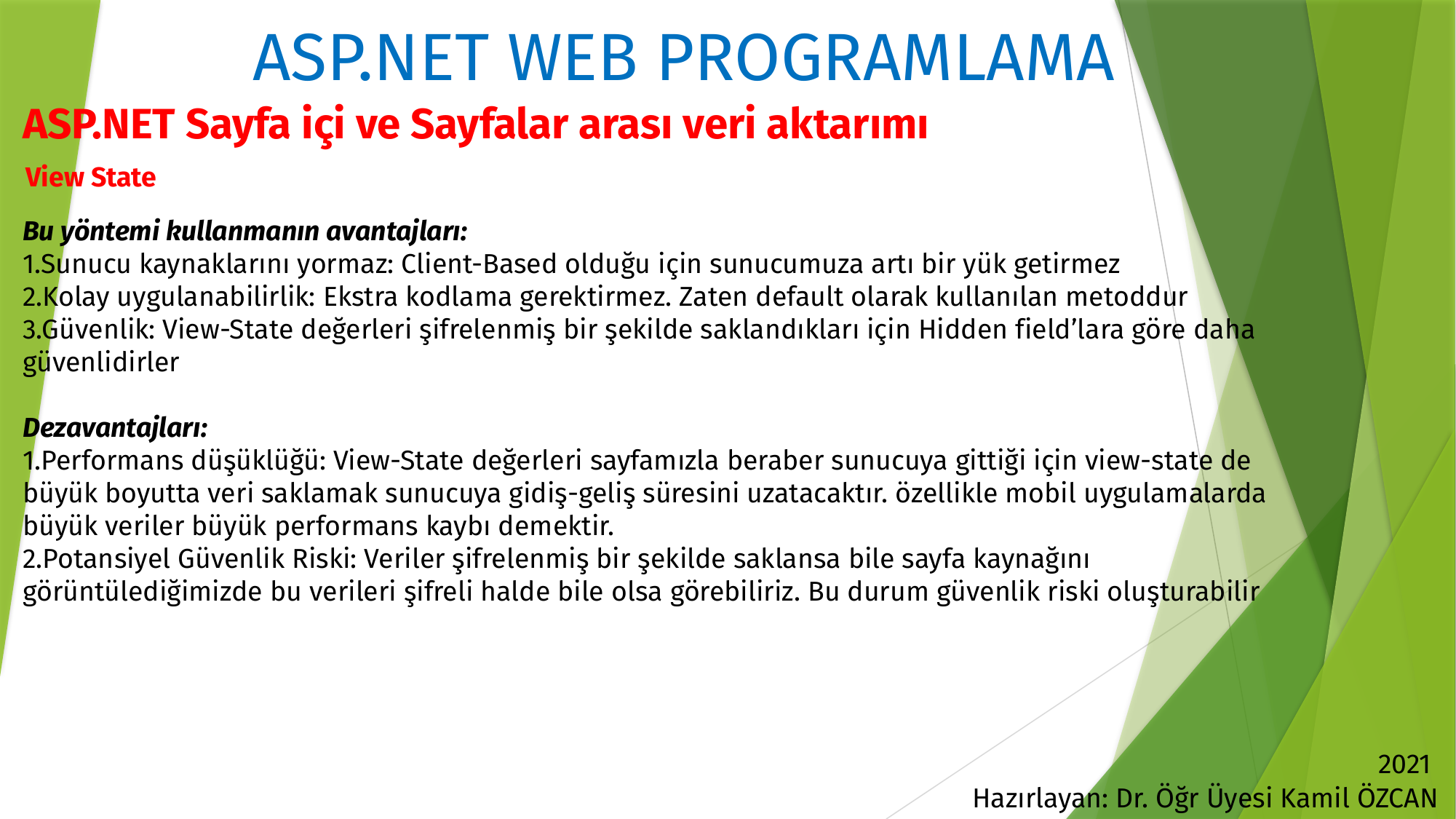

# ASP.NET WEB PROGRAMLAMA

ASP.NET Sayfa içi ve Sayfalar arası veri aktarımı
View State
Bu yöntemi kullanmanın avantajları:
1.Sunucu kaynaklarını yormaz: Client-Based olduğu için sunucumuza artı bir yük getirmez
2.Kolay uygulanabilirlik: Ekstra kodlama gerektirmez. Zaten default olarak kullanılan metoddur
3.Güvenlik: View-State değerleri şifrelenmiş bir şekilde saklandıkları için Hidden field’lara göre daha güvenlidirler

Dezavantajları:
1.Performans düşüklüğü: View-State değerleri sayfamızla beraber sunucuya gittiği için view-state de büyük boyutta veri saklamak sunucuya gidiş-geliş süresini uzatacaktır. özellikle mobil uygulamalarda büyük veriler büyük performans kaybı demektir.
2.Potansiyel Güvenlik Riski: Veriler şifrelenmiş bir şekilde saklansa bile sayfa kaynağını görüntülediğimizde bu verileri şifreli halde bile olsa görebiliriz. Bu durum güvenlik riski oluşturabilir
2021
Hazırlayan: Dr. Öğr Üyesi Kamil ÖZCAN